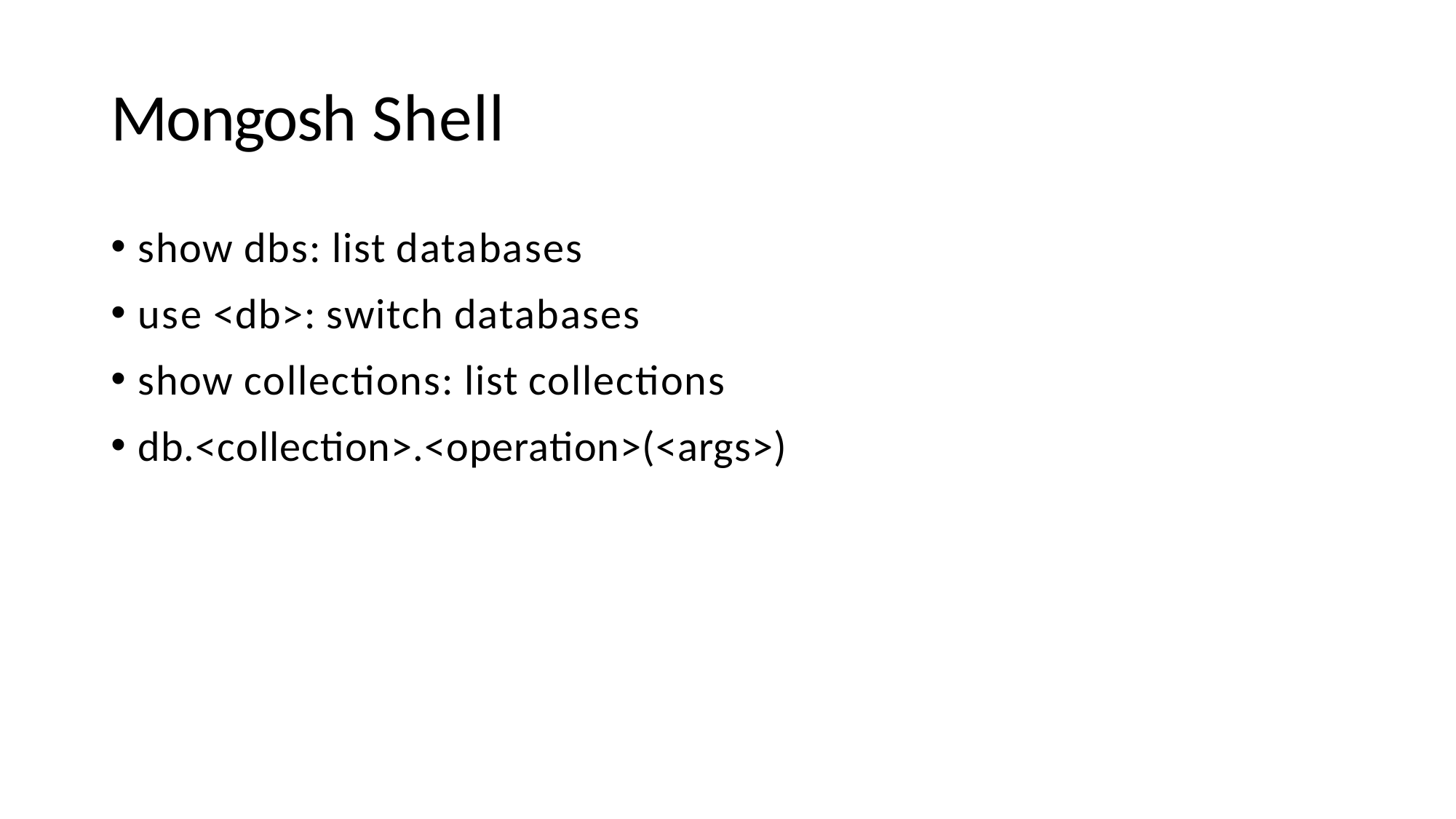

# Mongosh Shell
show dbs: list databases
use <db>: switch databases
show collections: list collections
db.<collection>.<operation>(<args>)